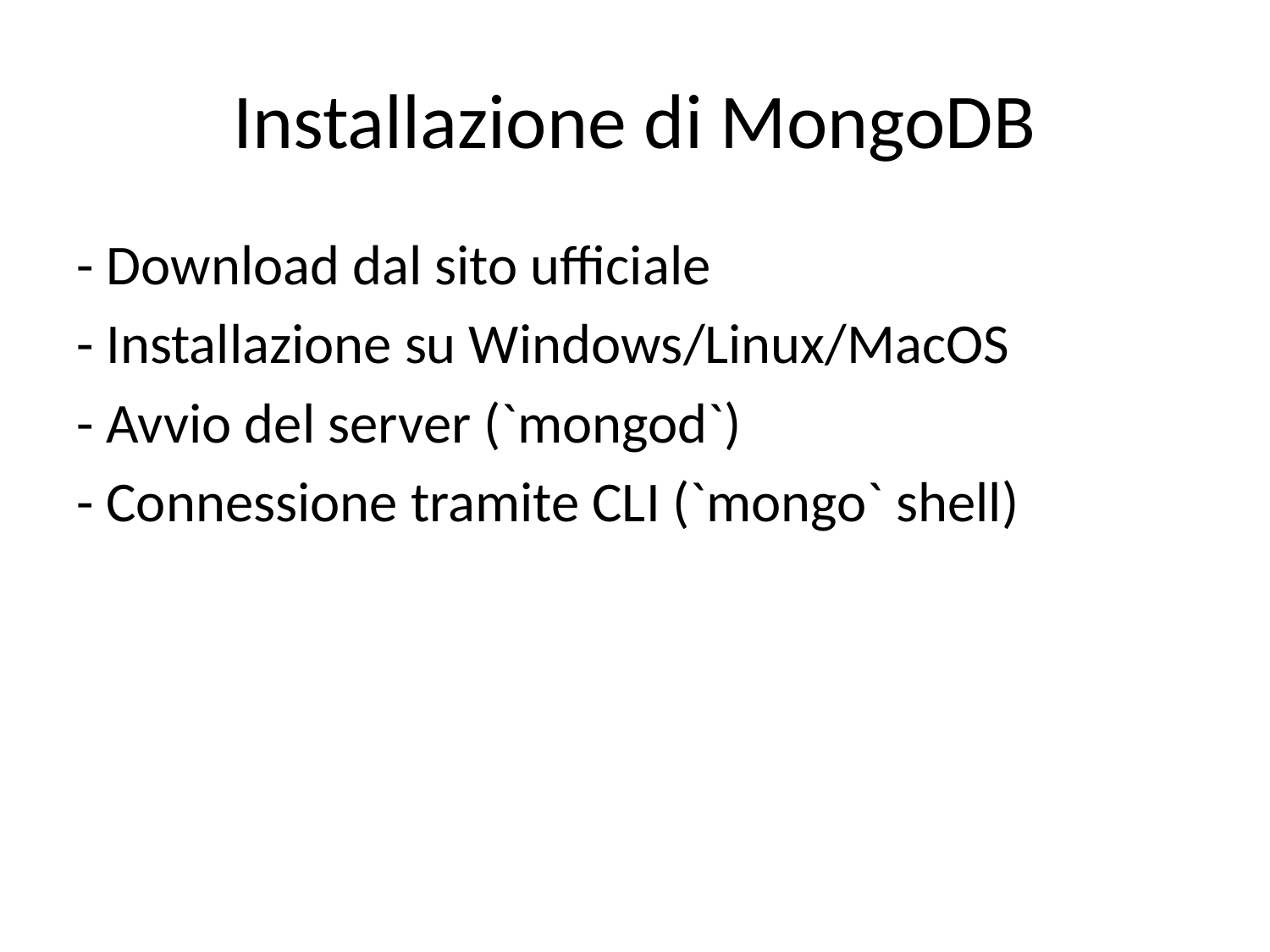

# Installazione di MongoDB
- Download dal sito ufficiale
- Installazione su Windows/Linux/MacOS
- Avvio del server (`mongod`)
- Connessione tramite CLI (`mongo` shell)